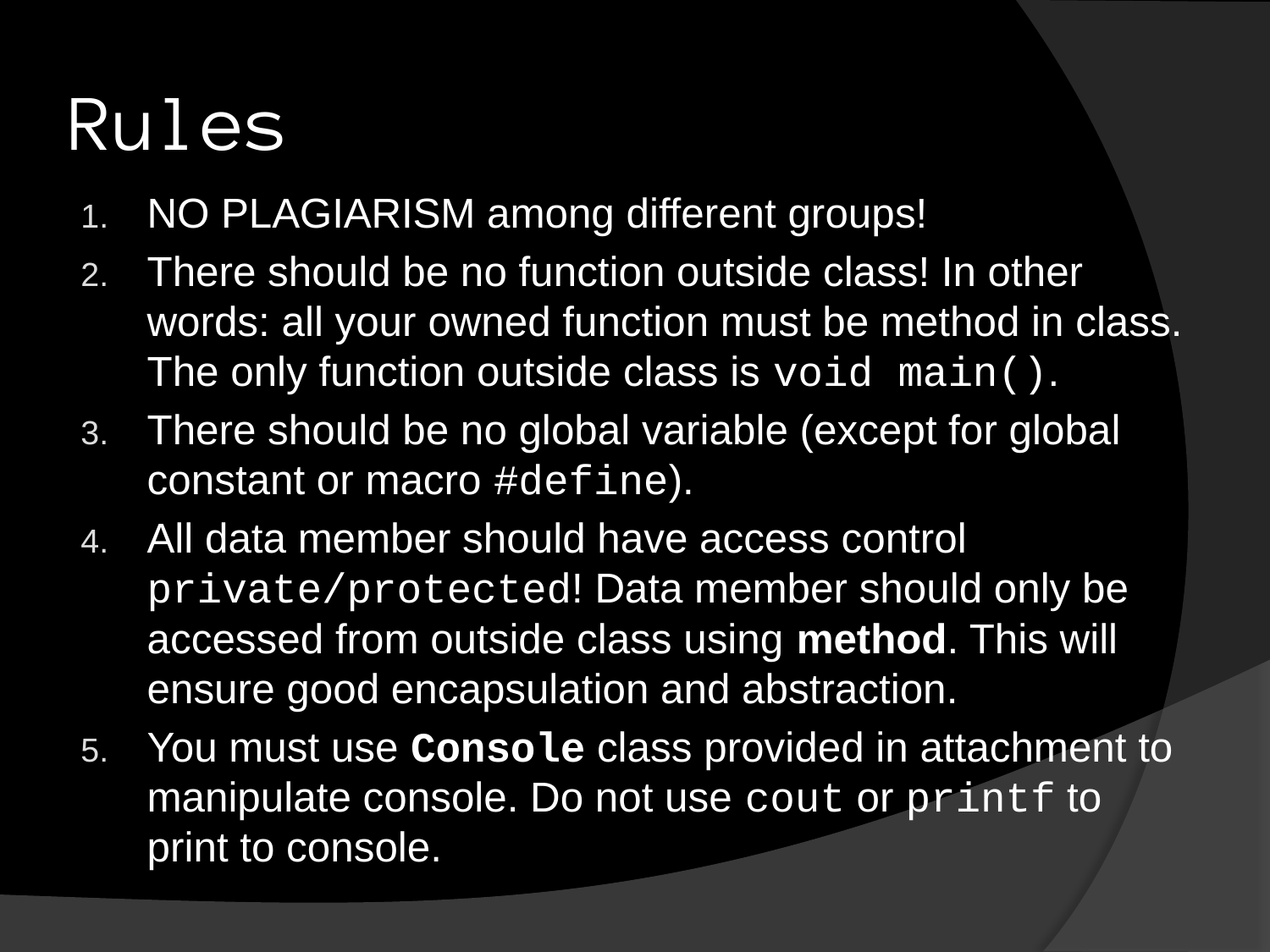

# Rules
NO PLAGIARISM among different groups!
There should be no function outside class! In other words: all your owned function must be method in class. The only function outside class is void main().
There should be no global variable (except for global constant or macro #define).
All data member should have access control private/protected! Data member should only be accessed from outside class using method. This will ensure good encapsulation and abstraction.
You must use Console class provided in attachment to manipulate console. Do not use cout or printf to print to console.